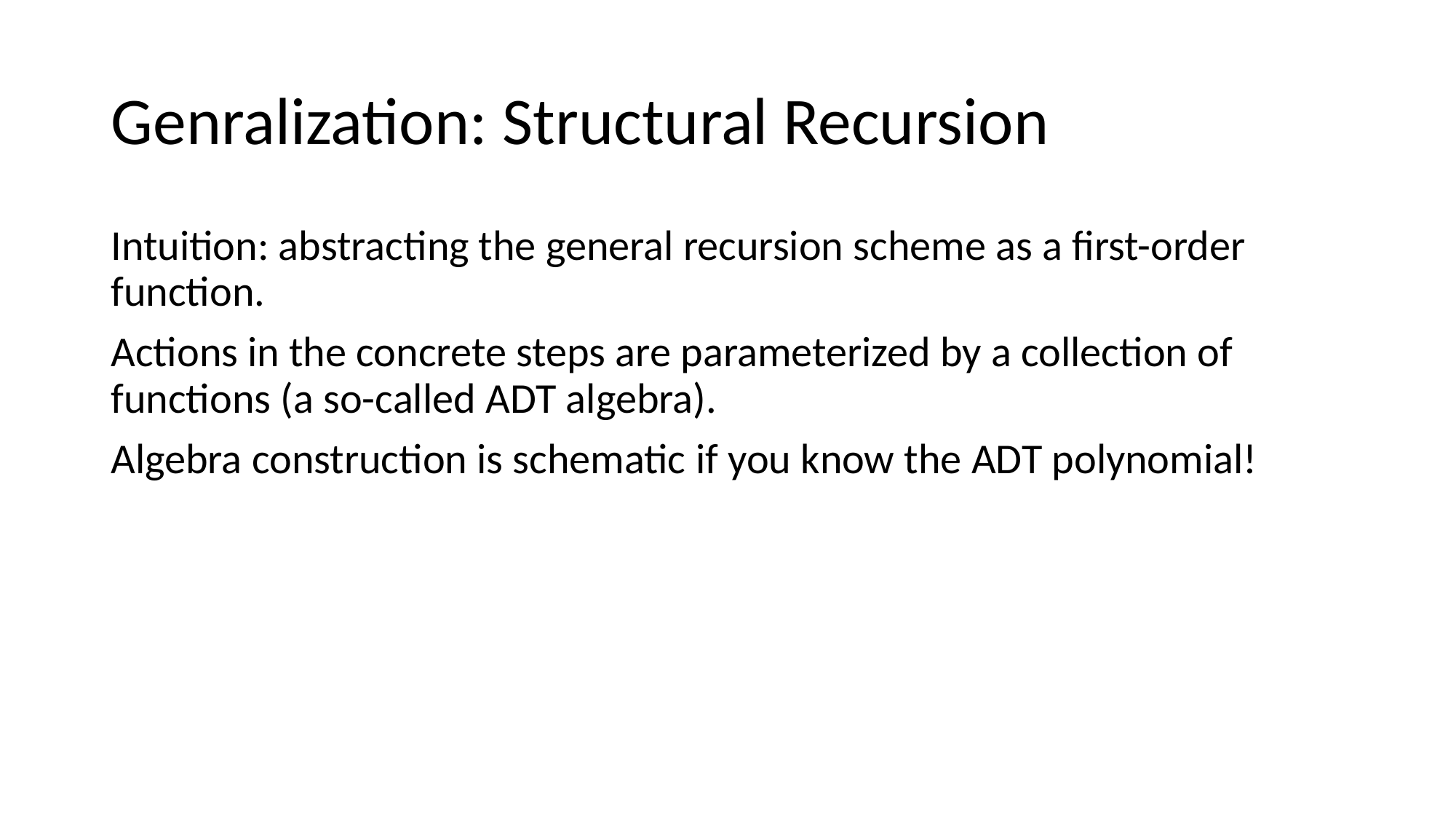

# Genralization: Structural Recursion
Intuition: abstracting the general recursion scheme as a first-order function.
Actions in the concrete steps are parameterized by a collection of functions (a so-called ADT algebra).
Algebra construction is schematic if you know the ADT polynomial!